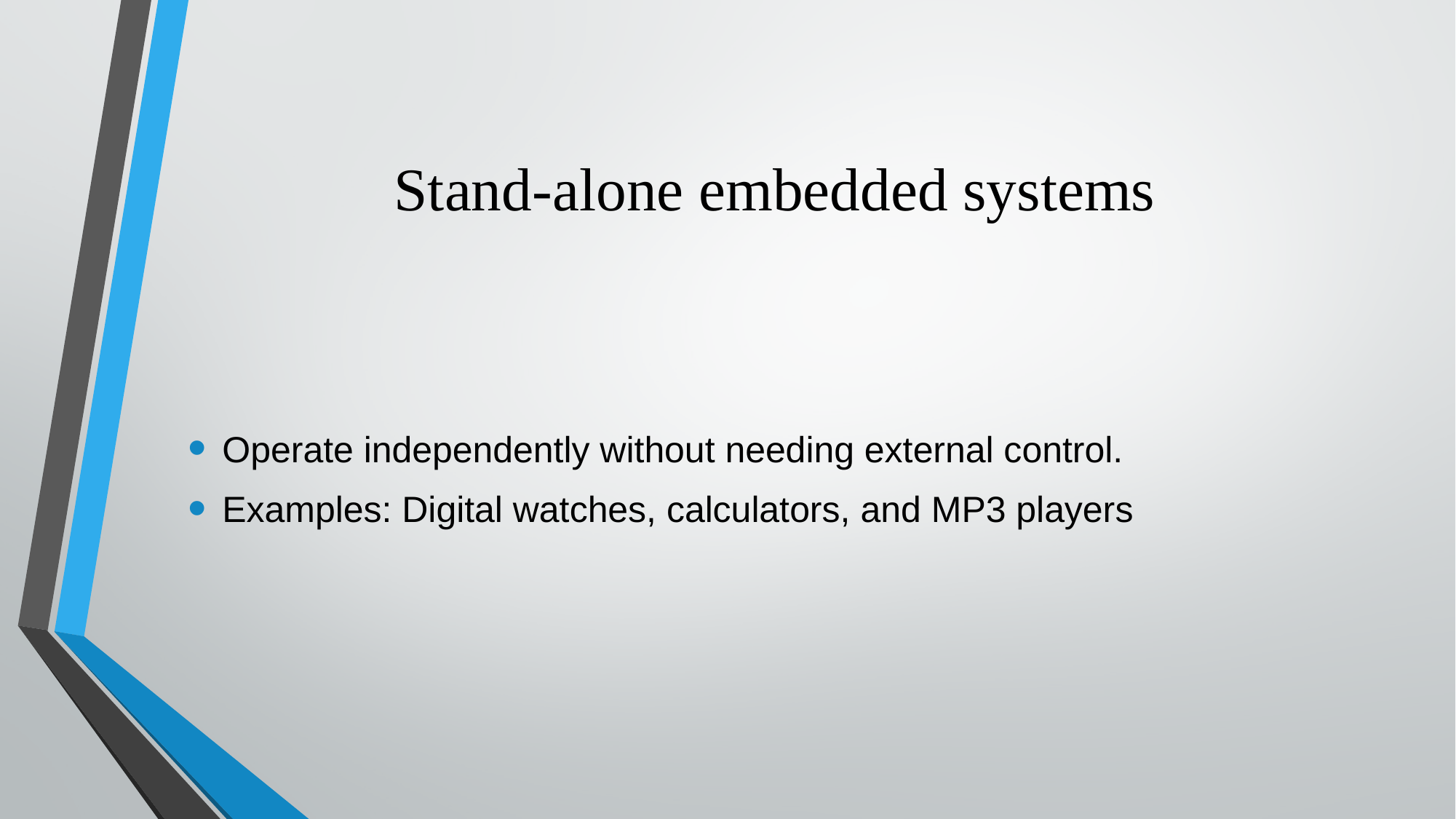

# Stand-alone embedded systems
Operate independently without needing external control.
Examples: Digital watches, calculators, and MP3 players